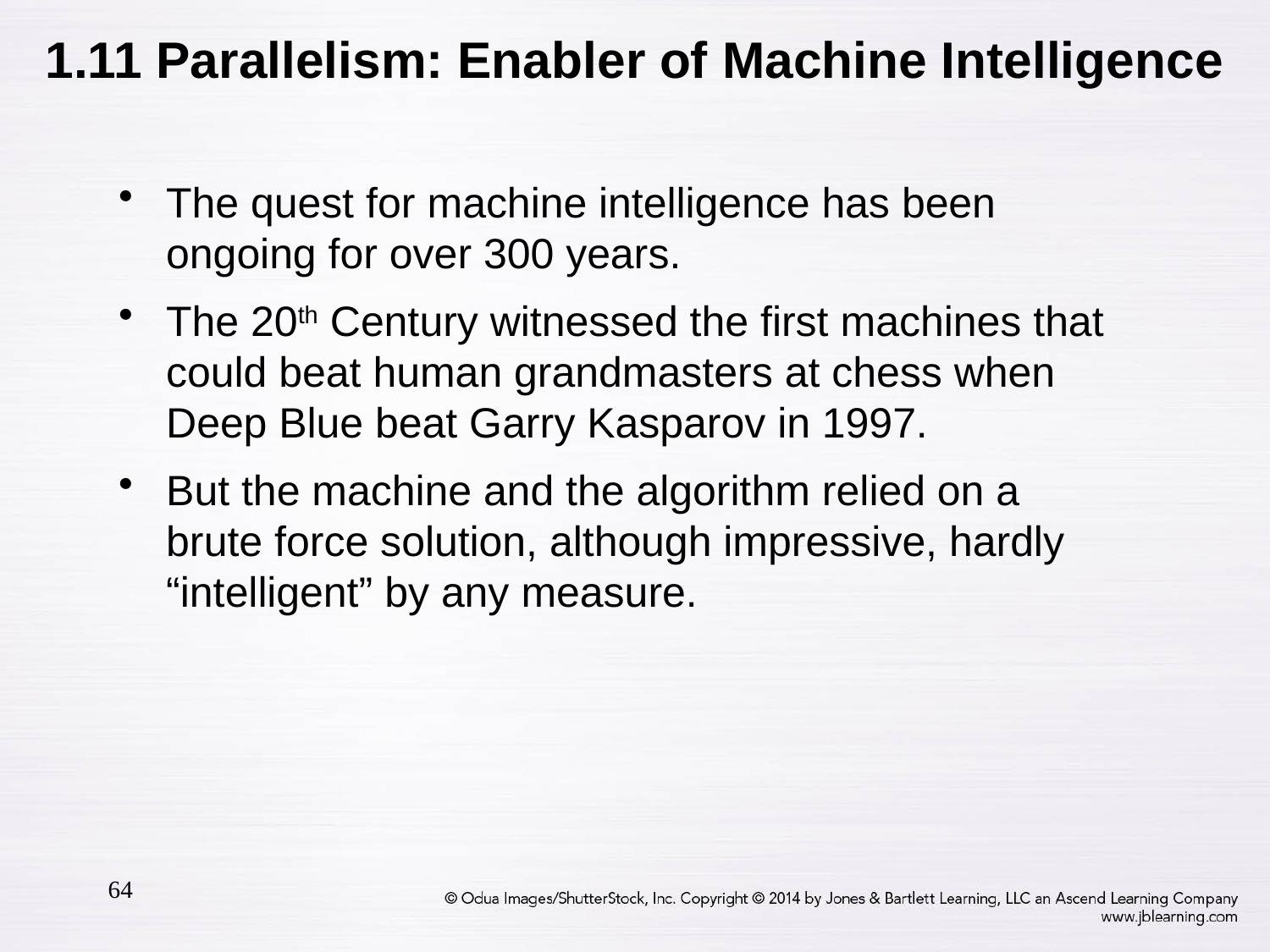

# 1.11 Parallelism: Enabler of Machine Intelligence
The quest for machine intelligence has been ongoing for over 300 years.
The 20th Century witnessed the first machines that could beat human grandmasters at chess when Deep Blue beat Garry Kasparov in 1997.
But the machine and the algorithm relied on a brute force solution, although impressive, hardly “intelligent” by any measure.
64